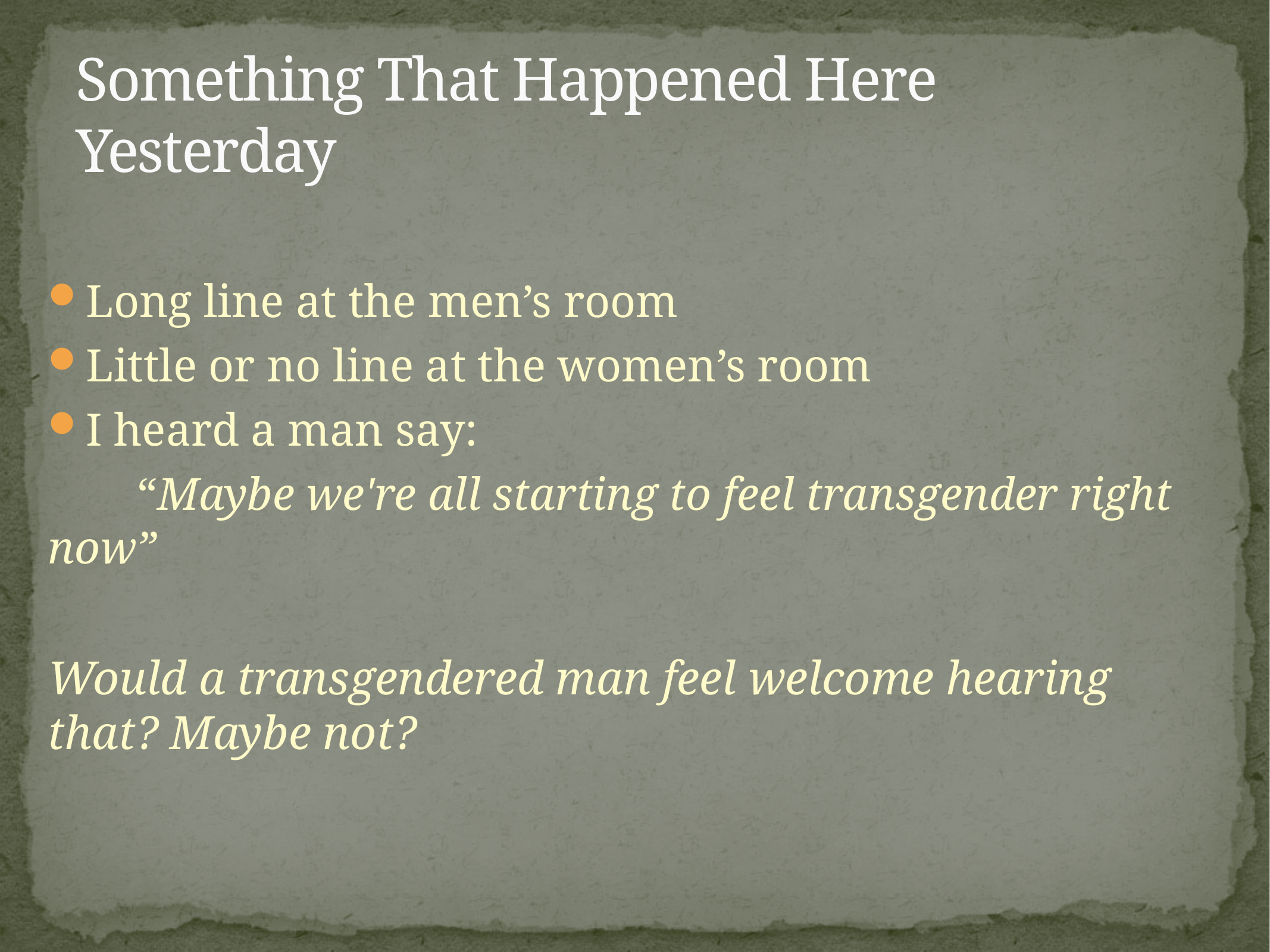

# Something That Happened Here Yesterday

Long line at the men’s room
Little or no line at the women’s room
I heard a man say:
	“Maybe we're all starting to feel transgender right now”

Would a transgendered man feel welcome hearing that? Maybe not?